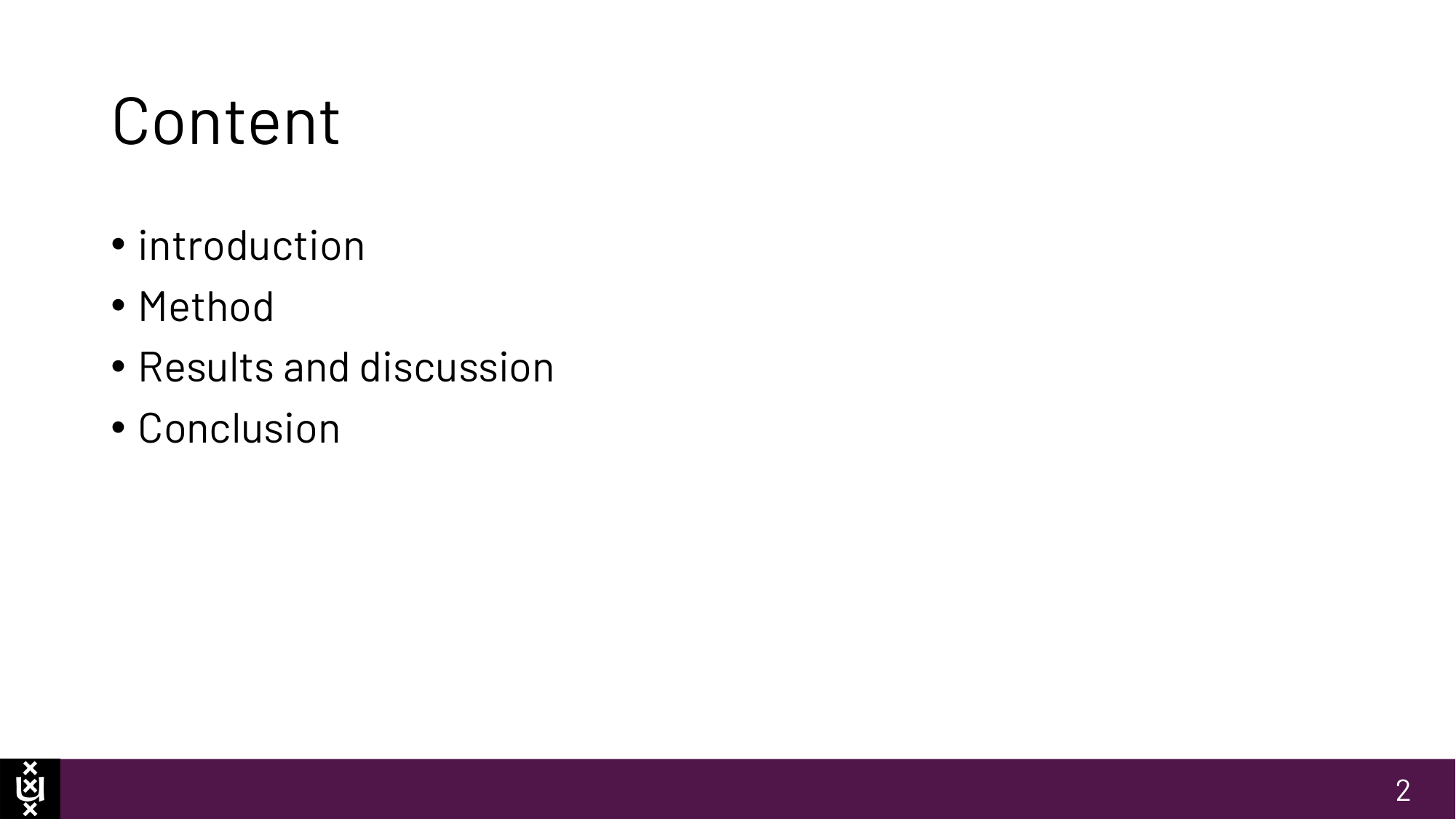

# Content
introduction
Method
Results and discussion
Conclusion
2